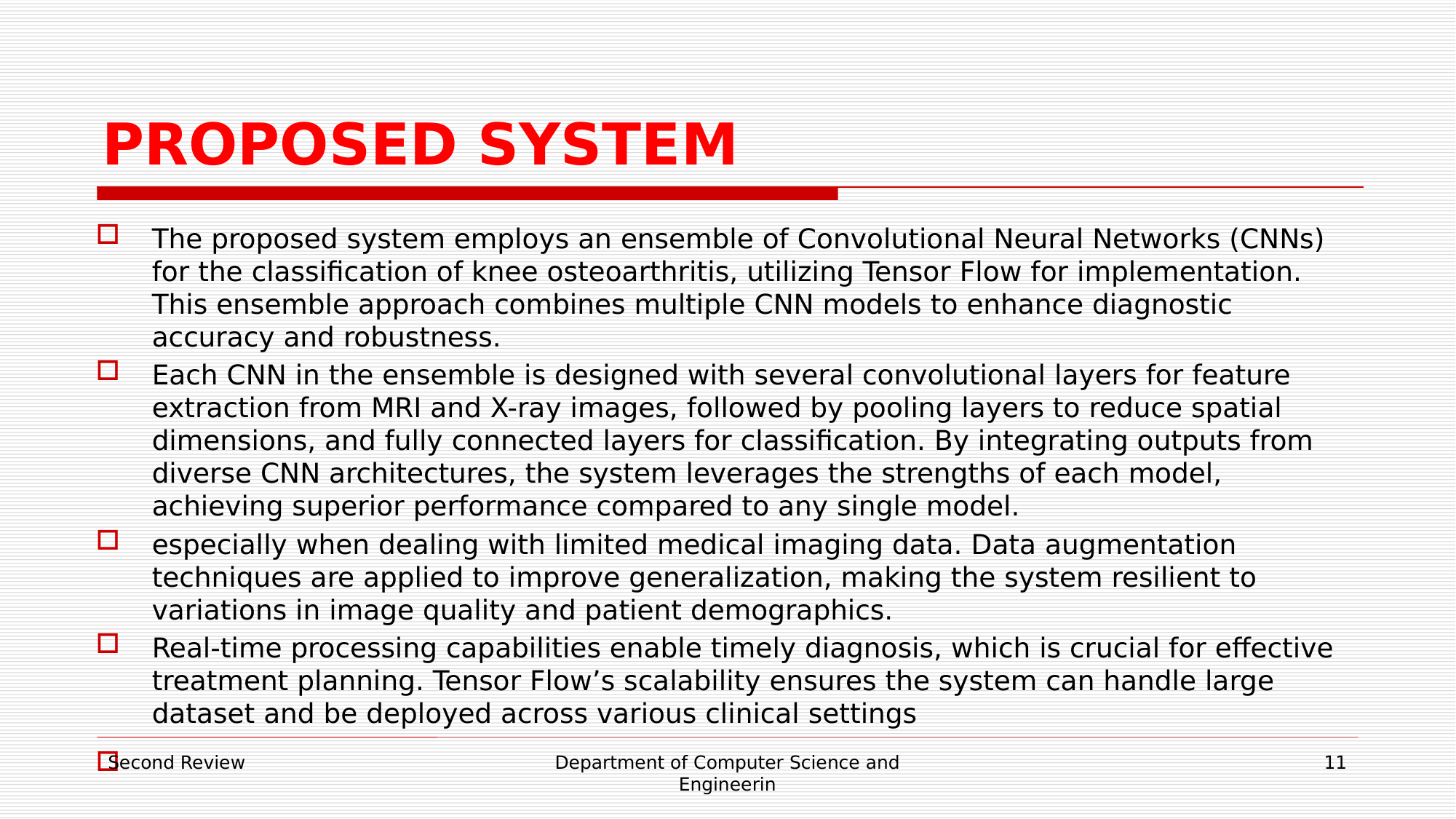

# PROPOSED SYSTEM
The proposed system employs an ensemble of Convolutional Neural Networks (CNNs) for the classification of knee osteoarthritis, utilizing Tensor Flow for implementation. This ensemble approach combines multiple CNN models to enhance diagnostic accuracy and robustness.
Each CNN in the ensemble is designed with several convolutional layers for feature extraction from MRI and X-ray images, followed by pooling layers to reduce spatial dimensions, and fully connected layers for classification. By integrating outputs from diverse CNN architectures, the system leverages the strengths of each model, achieving superior performance compared to any single model.
especially when dealing with limited medical imaging data. Data augmentation techniques are applied to improve generalization, making the system resilient to variations in image quality and patient demographics.
Real-time processing capabilities enable timely diagnosis, which is crucial for effective treatment planning. Tensor Flow’s scalability ensures the system can handle large dataset and be deployed across various clinical settings

Second Review
Department of Computer Science and Engineerin
11